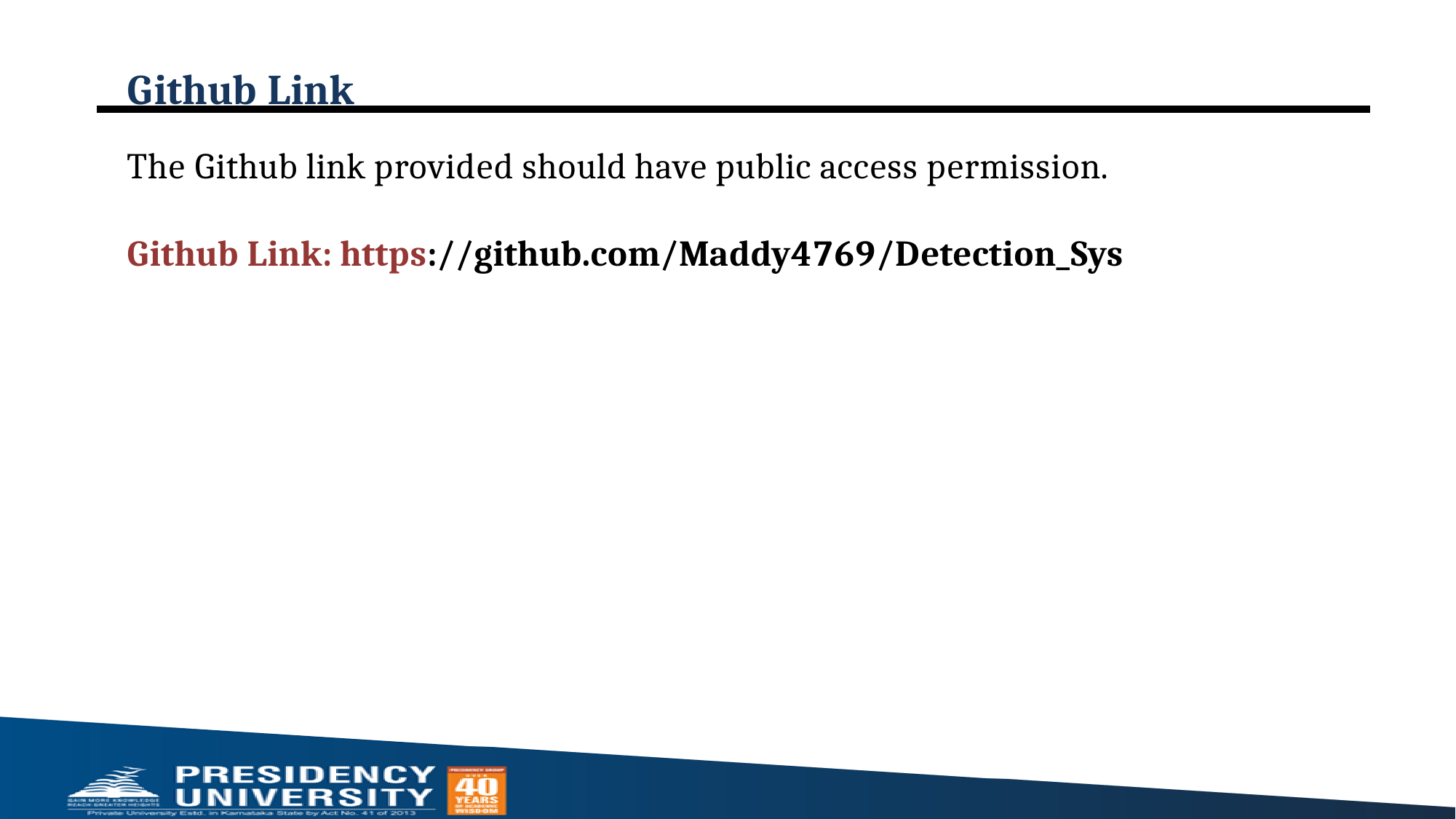

# Github Link

The Github link provided should have public access permission.

Github Link: https://github.com/Maddy4769/Detection_Sys